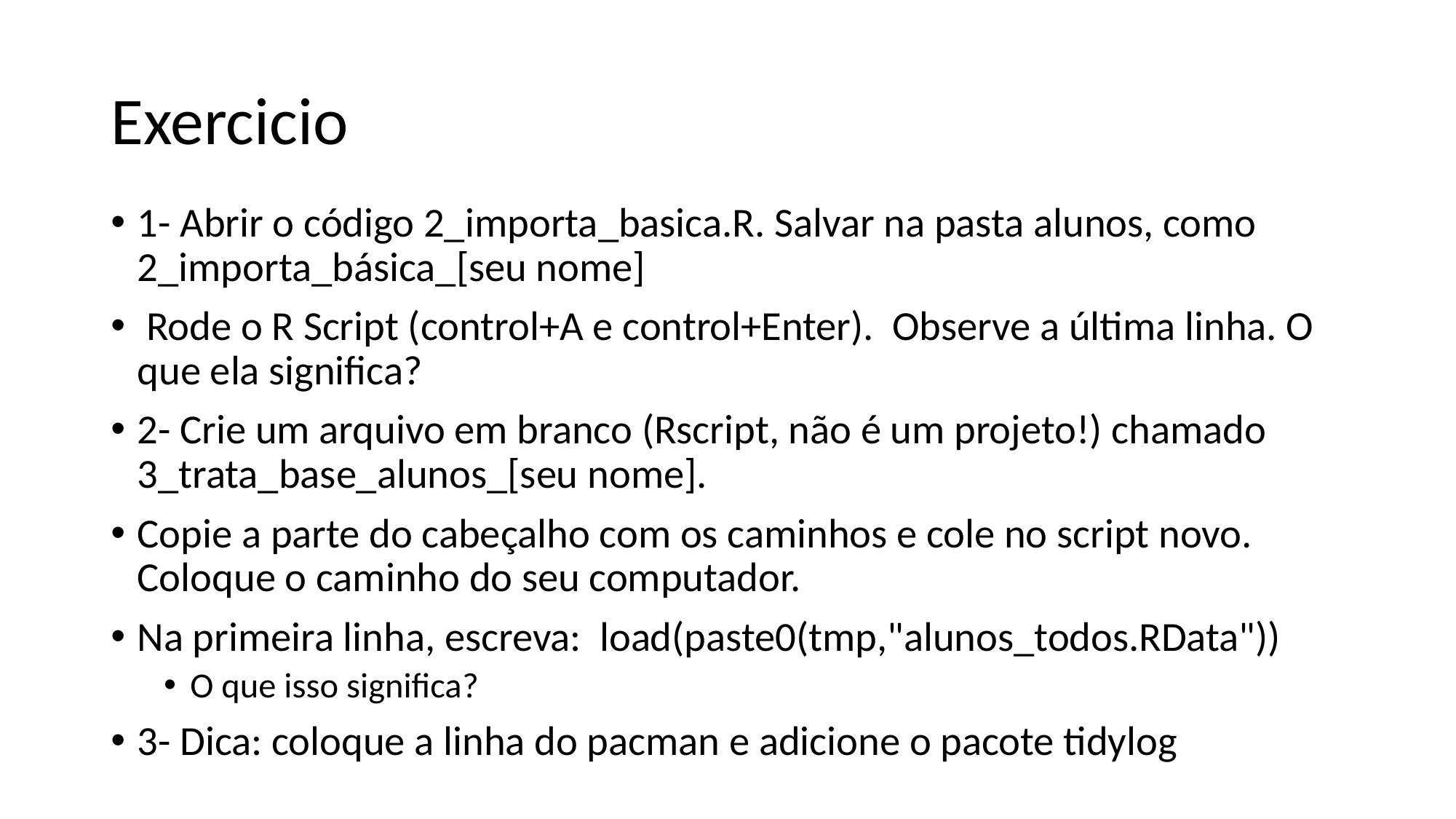

# Exercicio
1- Abrir o código 2_importa_basica.R. Salvar na pasta alunos, como 2_importa_básica_[seu nome]
 Rode o R Script (control+A e control+Enter).  Observe a última linha. O que ela significa?
2- Crie um arquivo em branco (Rscript, não é um projeto!) chamado 3_trata_base_alunos_[seu nome].
Copie a parte do cabeçalho com os caminhos e cole no script novo.  Coloque o caminho do seu computador.
Na primeira linha, escreva:  load(paste0(tmp,"alunos_todos.RData"))
O que isso significa?
3- Dica: coloque a linha do pacman e adicione o pacote tidylog